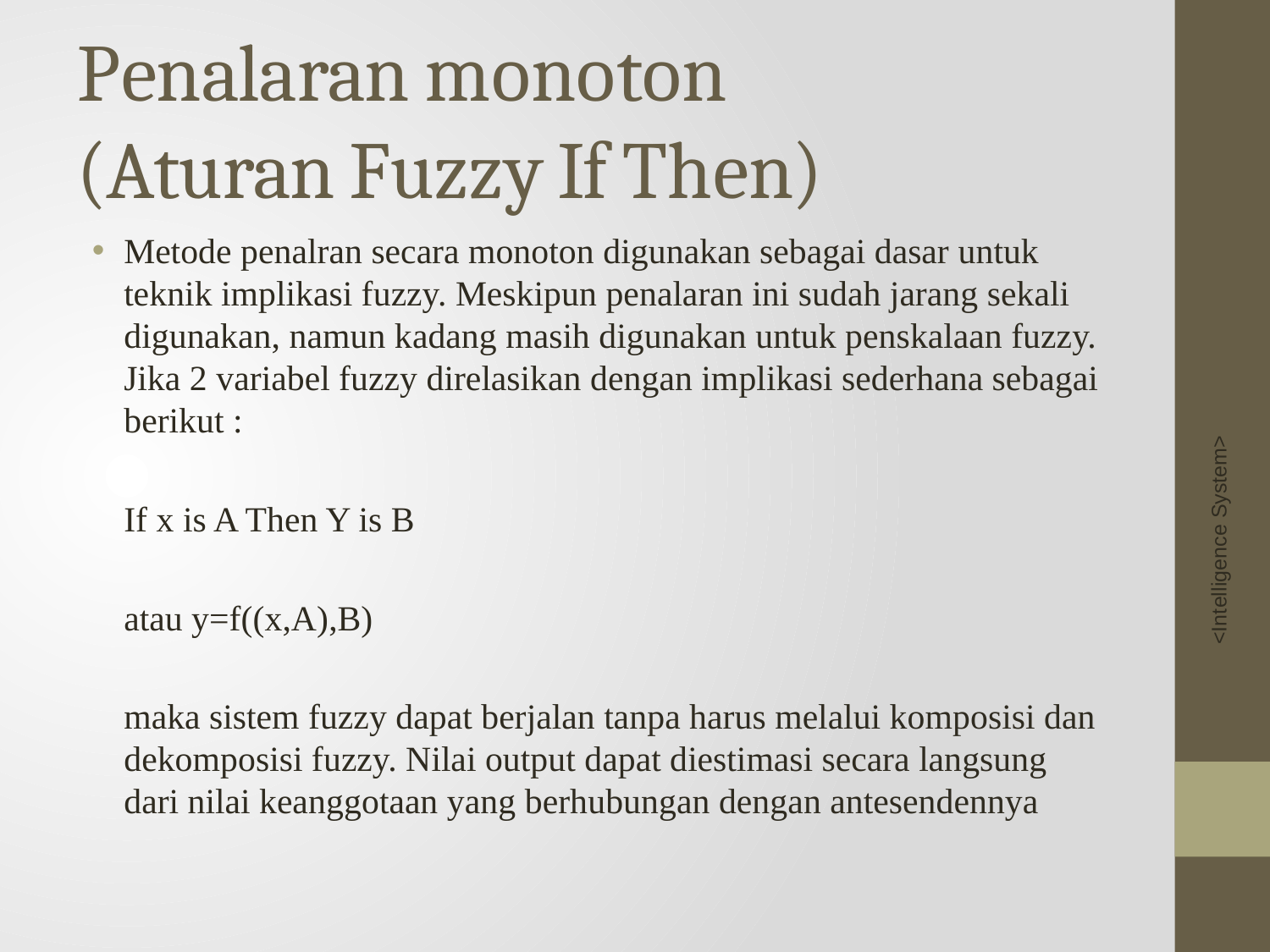

# Penalaran monoton (Aturan Fuzzy If Then)
Metode penalran secara monoton digunakan sebagai dasar untuk teknik implikasi fuzzy. Meskipun penalaran ini sudah jarang sekali digunakan, namun kadang masih digunakan untuk penskalaan fuzzy. Jika 2 variabel fuzzy direlasikan dengan implikasi sederhana sebagai berikut :

	If x is A Then Y is B

	atau y=f((x,A),B)

	maka sistem fuzzy dapat berjalan tanpa harus melalui komposisi dan dekomposisi fuzzy. Nilai output dapat diestimasi secara langsung dari nilai keanggotaan yang berhubungan dengan antesendennya
<Intelligence System>